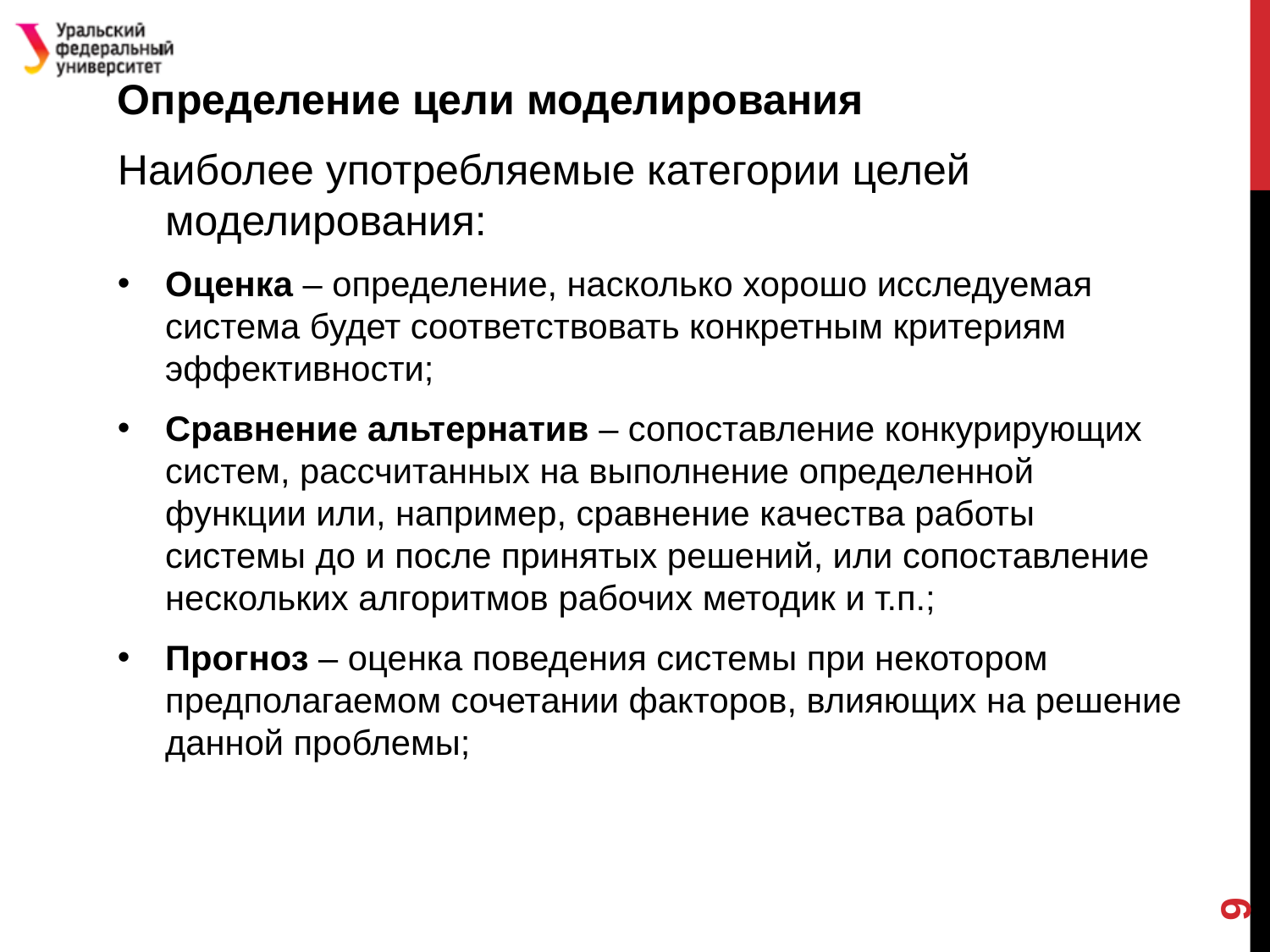

#
Определение цели моделирования
Наиболее употребляемые категории целей моделирования:
Оценка – определение, насколько хорошо исследуемая система будет соответствовать конкретным критериям эффективности;
Сравнение альтернатив – сопоставление конкурирующих систем, рассчитанных на выполнение определенной функции или, например, сравнение качества работы системы до и после принятых решений, или сопоставление нескольких алгоритмов рабочих методик и т.п.;
Прогноз – оценка поведения системы при некотором предполагаемом сочетании факторов, влияющих на решение данной проблемы;
9